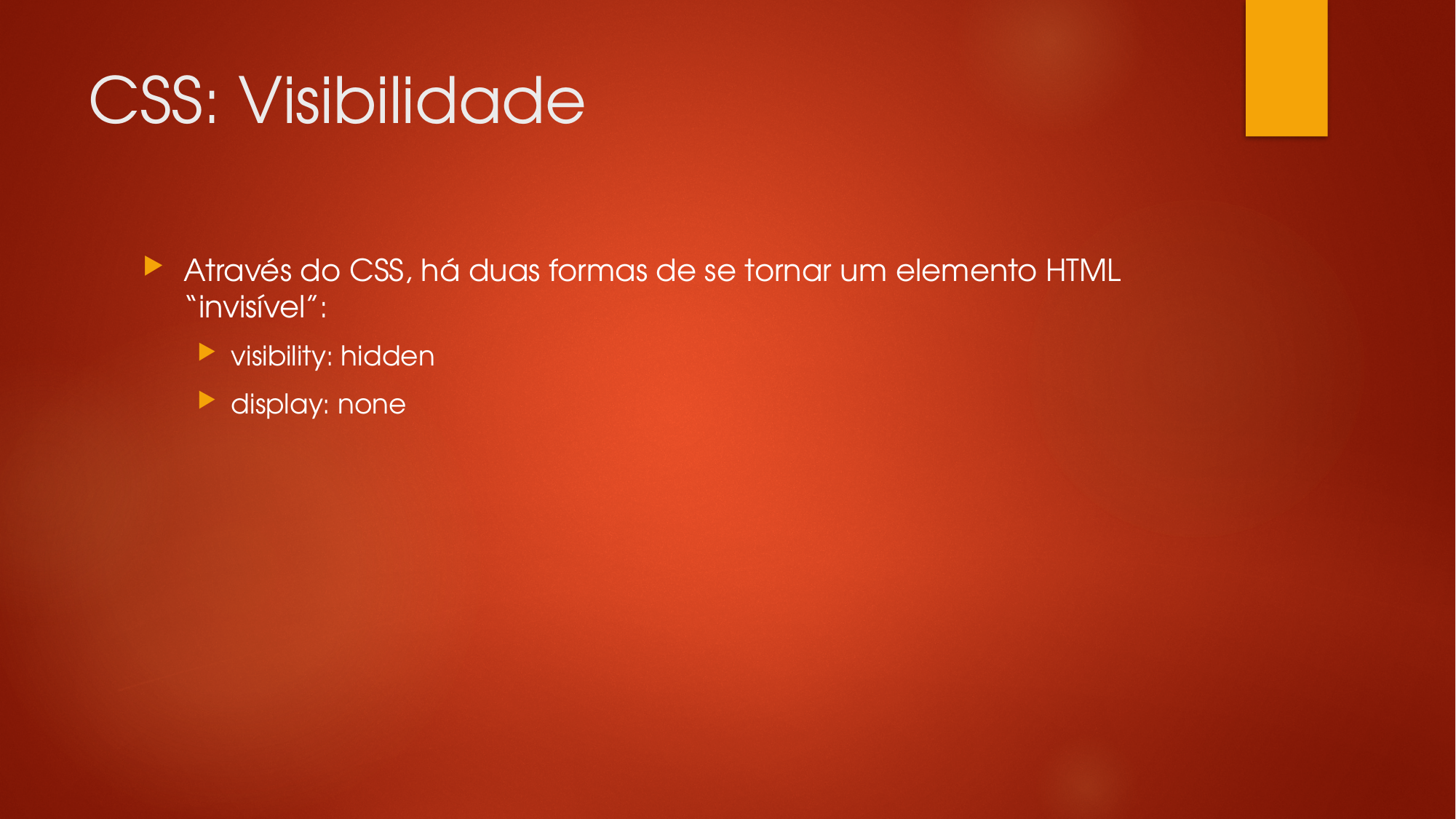

# CSS: Visibilidade
Através do CSS, há duas formas de se tornar um elemento HTML “invisível”:
visibility: hidden
display: none